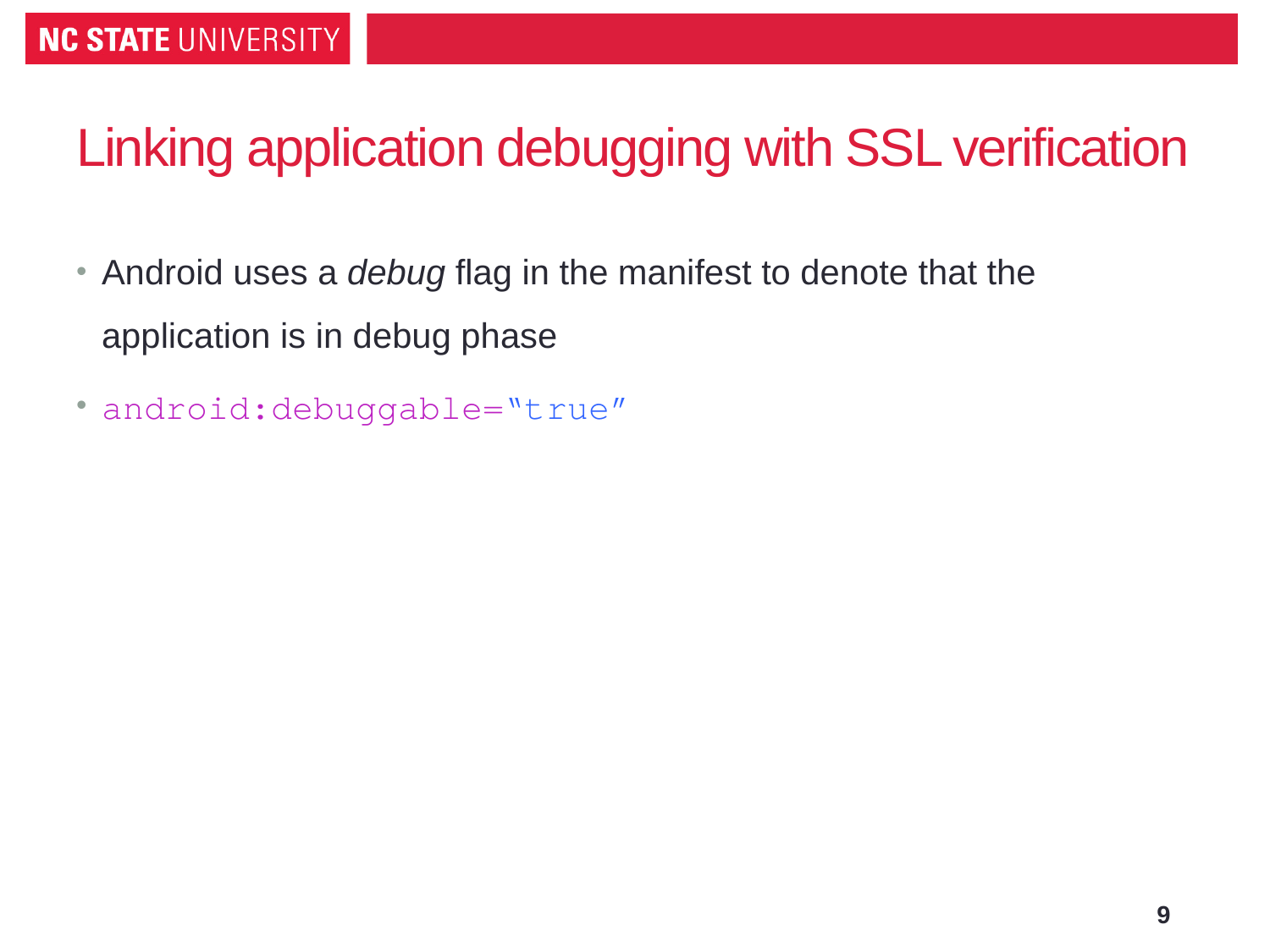

# Linking application debugging with SSL verification
Android uses a debug flag in the manifest to denote that the application is in debug phase
android:debuggable=“true”

9